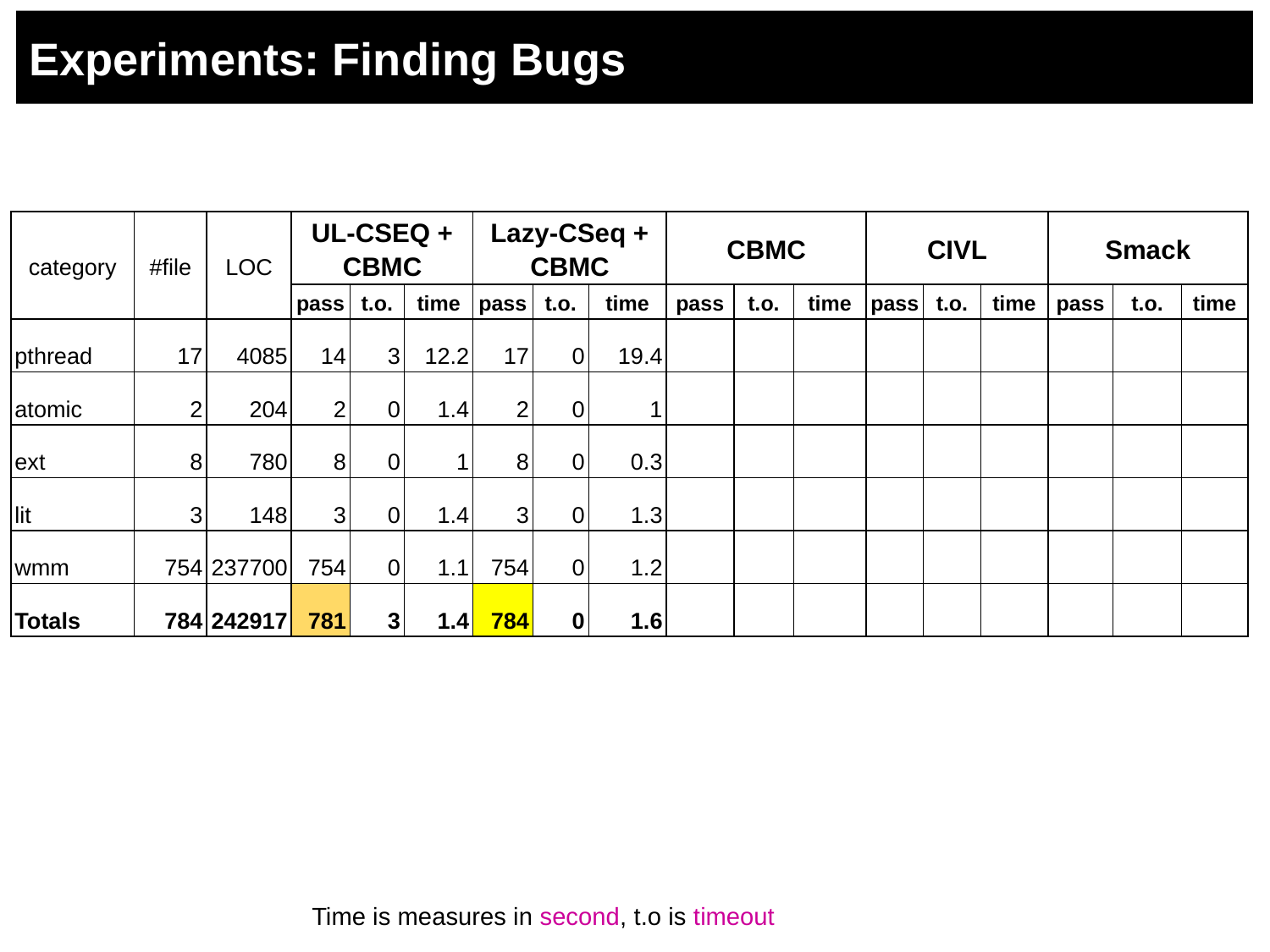

# Experiments: Finding Bugs
| category | #file | LOC | UL-CSEQ + CBMC |  |  | Lazy-CSeq + CBMC |  |  | CBMC |  |  | CIVL |  |  | Smack |  |  |
| --- | --- | --- | --- | --- | --- | --- | --- | --- | --- | --- | --- | --- | --- | --- | --- | --- | --- |
|  |  |  | pass | t.o. | time | pass | t.o. | time | pass | t.o. | time | pass | t.o. | time | pass | t.o. | time |
| pthread | 17 | 4085 | 14 | 3 | 12.2 | 17 | 0 | 19.4 |  |  |  |  |  |  |  |  |  |
| atomic | 2 | 204 | 2 | 0 | 1.4 | 2 | 0 | 1 |  |  |  |  |  |  |  |  |  |
| ext | 8 | 780 | 8 | 0 | 1 | 8 | 0 | 0.3 |  |  |  |  |  |  |  |  |  |
| lit | 3 | 148 | 3 | 0 | 1.4 | 3 | 0 | 1.3 |  |  |  |  |  |  |  |  |  |
| wmm | 754 | 237700 | 754 | 0 | 1.1 | 754 | 0 | 1.2 |  |  |  |  |  |  |  |  |  |
| Totals | 784 | 242917 | 781 | 3 | 1.4 | 784 | 0 | 1.6 |  |  |  |  |  |  |  |  |  |
Time is measures in second, t.o is timeout